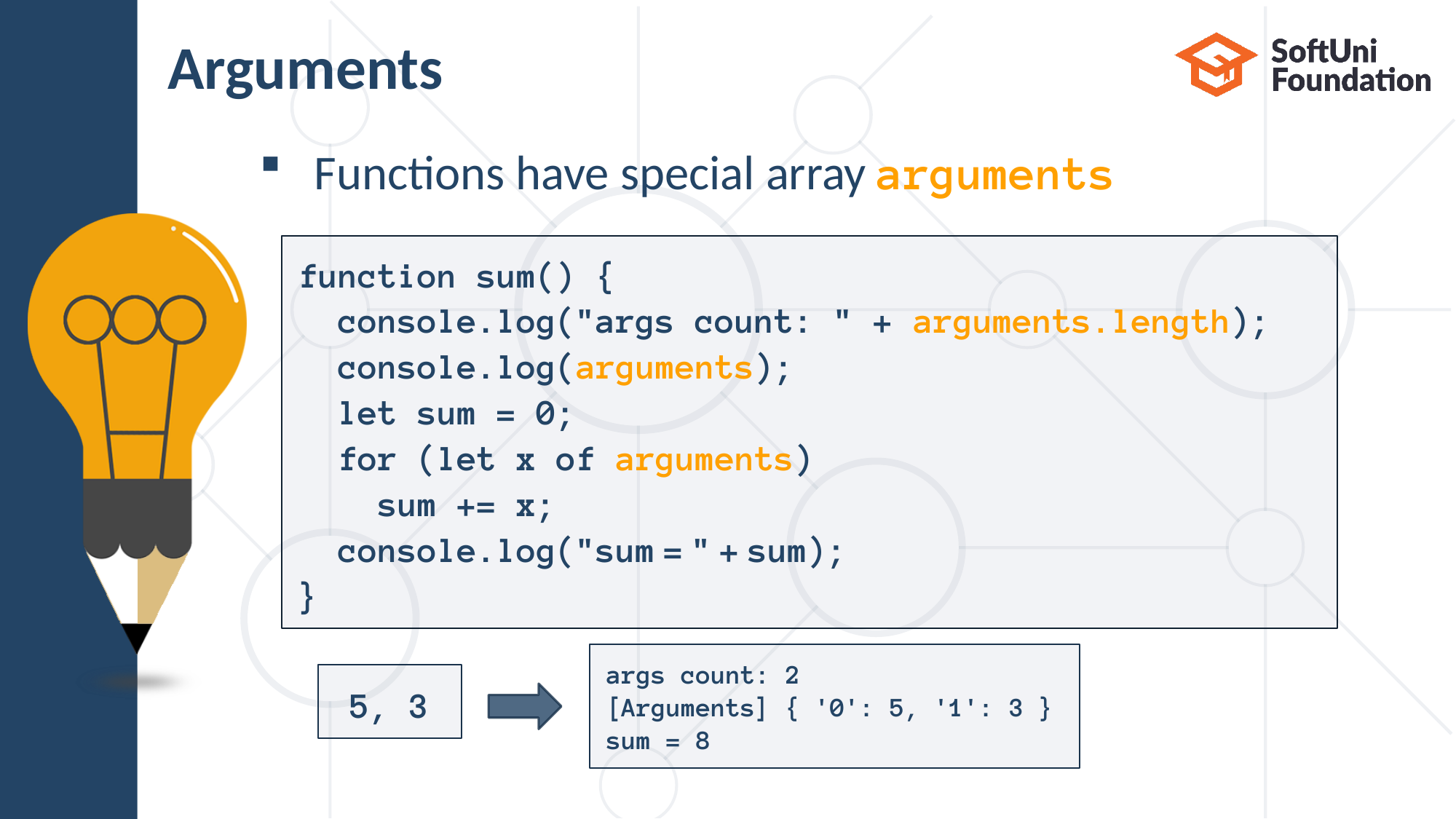

# Arguments
Functions have special array arguments

function sum() {
  console.log("args count: " + arguments.length);
  console.log(arguments);
  let sum = 0;
  for (let x of arguments)
    sum += x;
  console.log("sum = " + sum);
}
args count: 2
[Arguments] { '0': 5, '1': 3 }
sum = 8
5, 3